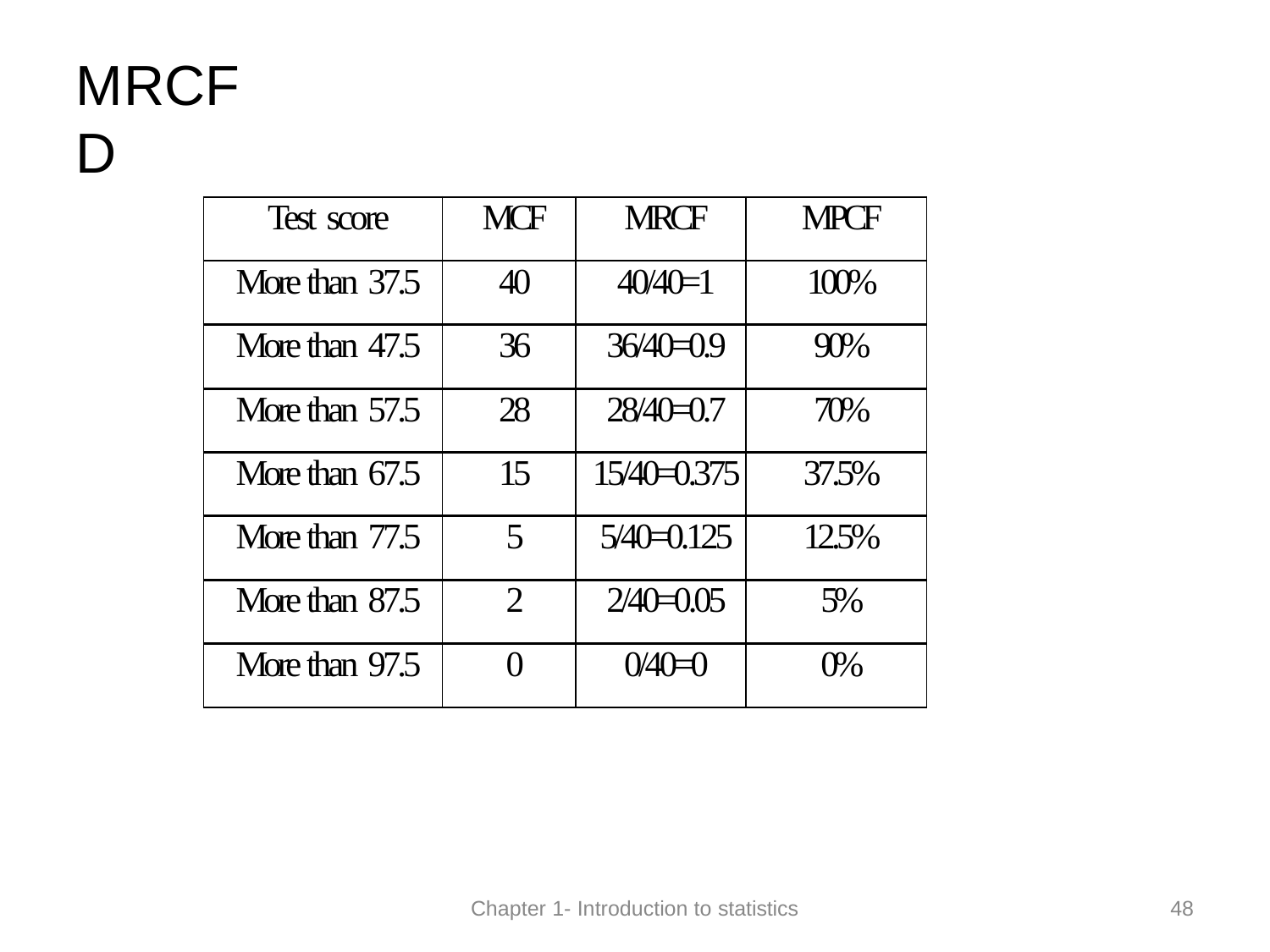

# MRCFD
| Test score | MCF | MRCF | MPCF |
| --- | --- | --- | --- |
| More than 37.5 | 40 | 40/40=1 | 100% |
| More than 47.5 | 36 | 36/40=0.9 | 90% |
| More than 57.5 | 28 | 28/40=0.7 | 70% |
| More than 67.5 | 15 | 15/40=0.375 | 37.5% |
| More than 77.5 | 5 | 5/40=0.125 | 12.5% |
| More than 87.5 | 2 | 2/40=0.05 | 5% |
| More than 97.5 | 0 | 0/40=0 | 0% |
48
Chapter 1- Introduction to statistics